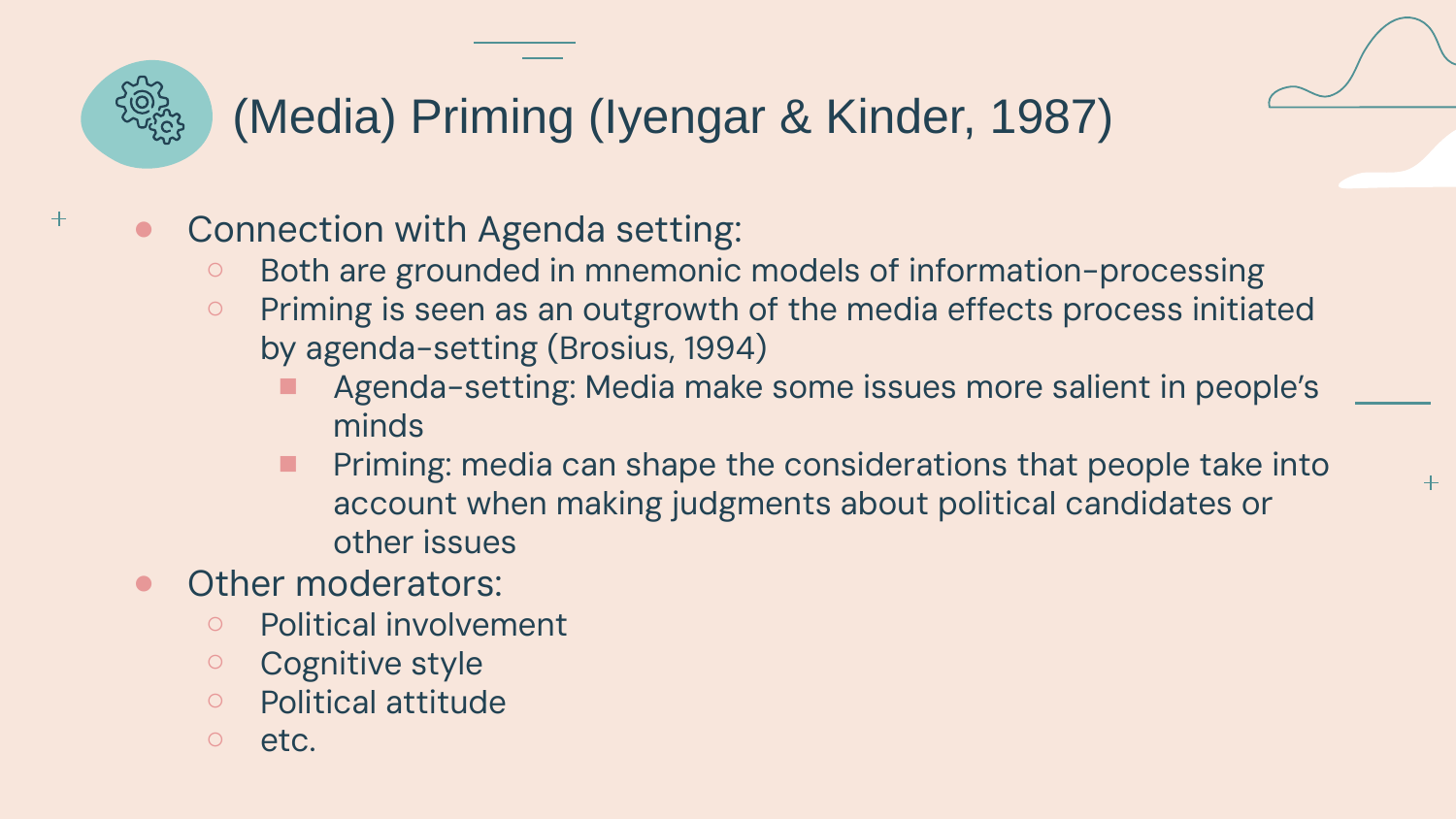

# (Media) Priming (Iyengar & Kinder, 1987)
Connection with Agenda setting:
Both are grounded in mnemonic models of information-processing
Priming is seen as an outgrowth of the media effects process initiated by agenda-setting (Brosius, 1994)
Agenda-setting: Media make some issues more salient in people’s minds
Priming: media can shape the considerations that people take into account when making judgments about political candidates or other issues
Other moderators:
Political involvement
Cognitive style
Political attitude
etc.